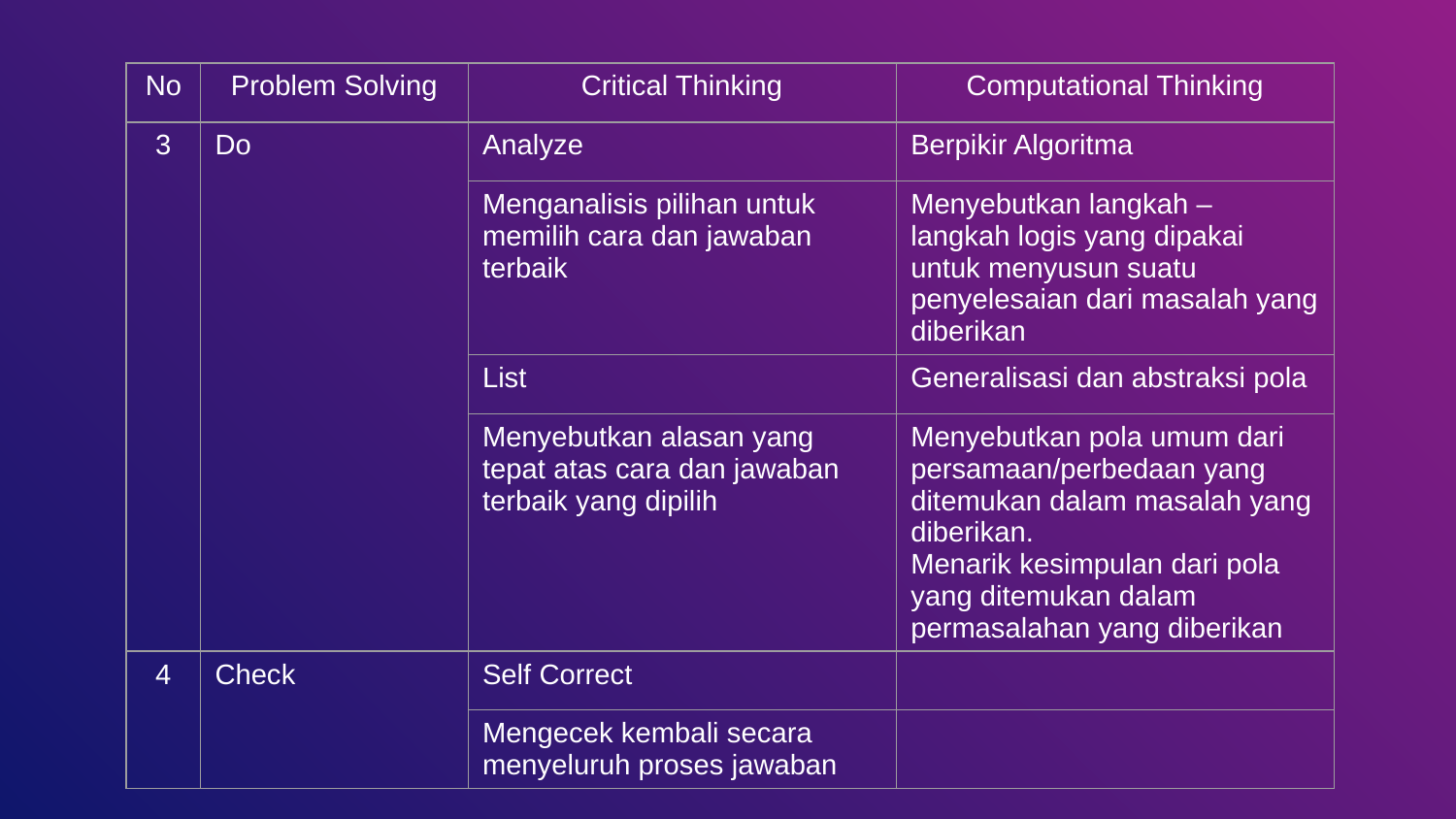

| No | Problem Solving | Critical Thinking | Computational Thinking |
| --- | --- | --- | --- |
| 3 | Do | Analyze | Berpikir Algoritma |
|  |  | Menganalisis pilihan untuk memilih cara dan jawaban terbaik | Menyebutkan langkah – langkah logis yang dipakai untuk menyusun suatu penyelesaian dari masalah yang diberikan |
|  |  | List | Generalisasi dan abstraksi pola |
|  |  | Menyebutkan alasan yang tepat atas cara dan jawaban terbaik yang dipilih | Menyebutkan pola umum dari persamaan/perbedaan yang ditemukan dalam masalah yang diberikan. Menarik kesimpulan dari pola yang ditemukan dalam permasalahan yang diberikan |
| 4 | Check | Self Correct |  |
|  |  | Mengecek kembali secara menyeluruh proses jawaban |  |